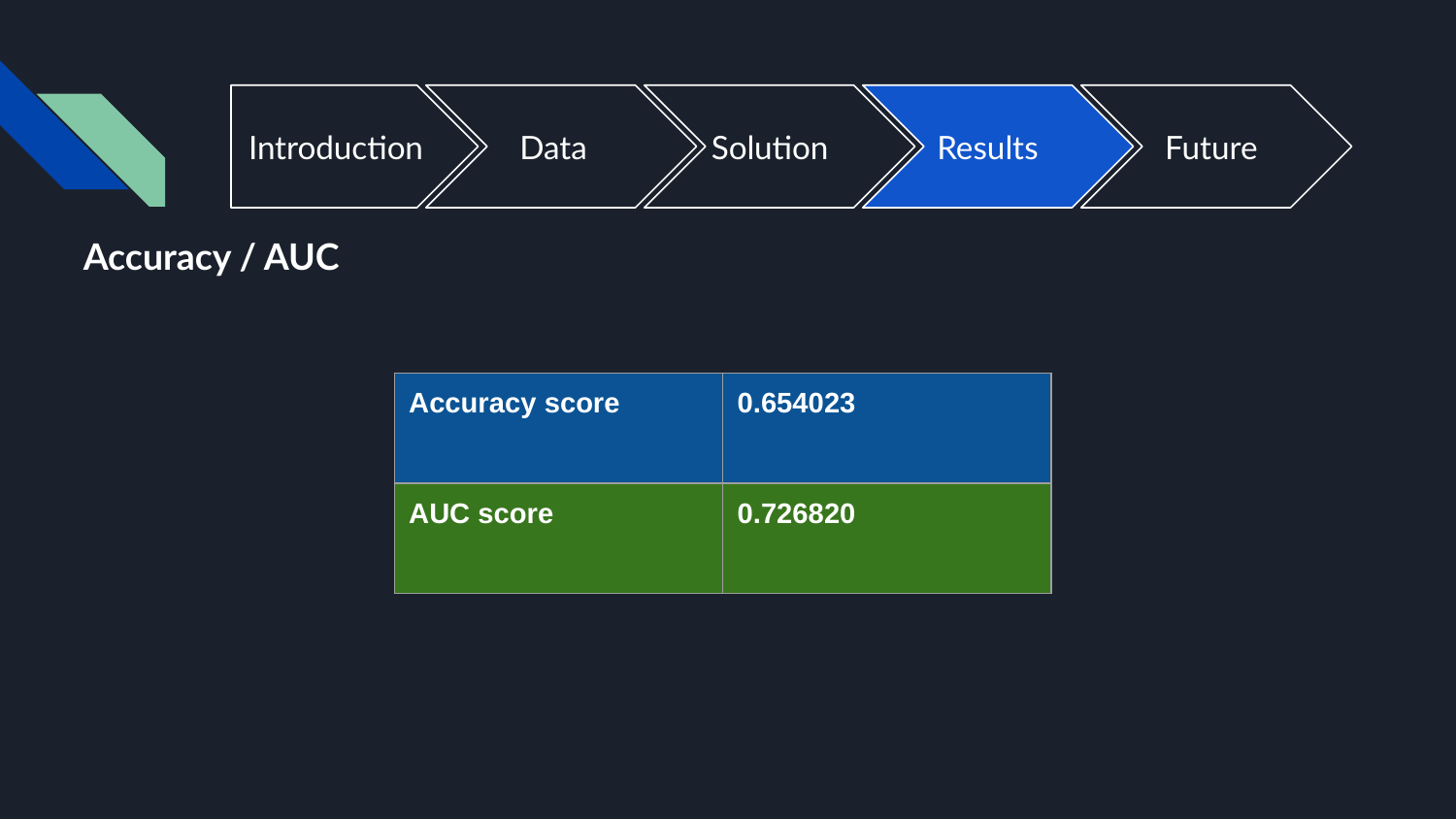

Introduction
Data
Solution
Results
Future

Accuracy / AUC

| Accuracy score | 0.654023 |
| --- | --- |
| AUC score | 0.726820 |